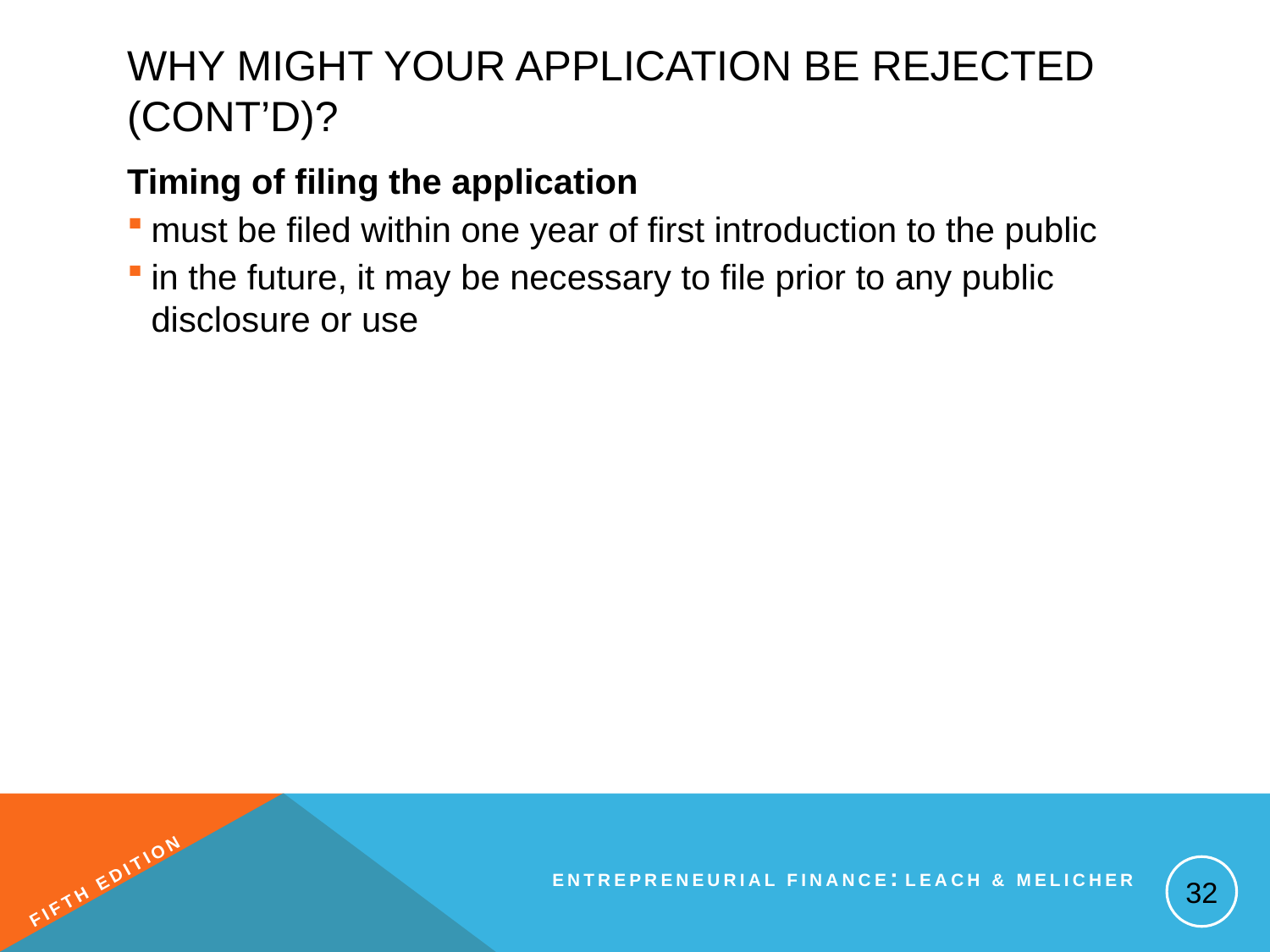

# Why Might Your Application be Rejected (cont’d)?
Timing of filing the application
must be filed within one year of first introduction to the public
in the future, it may be necessary to file prior to any public disclosure or use
32